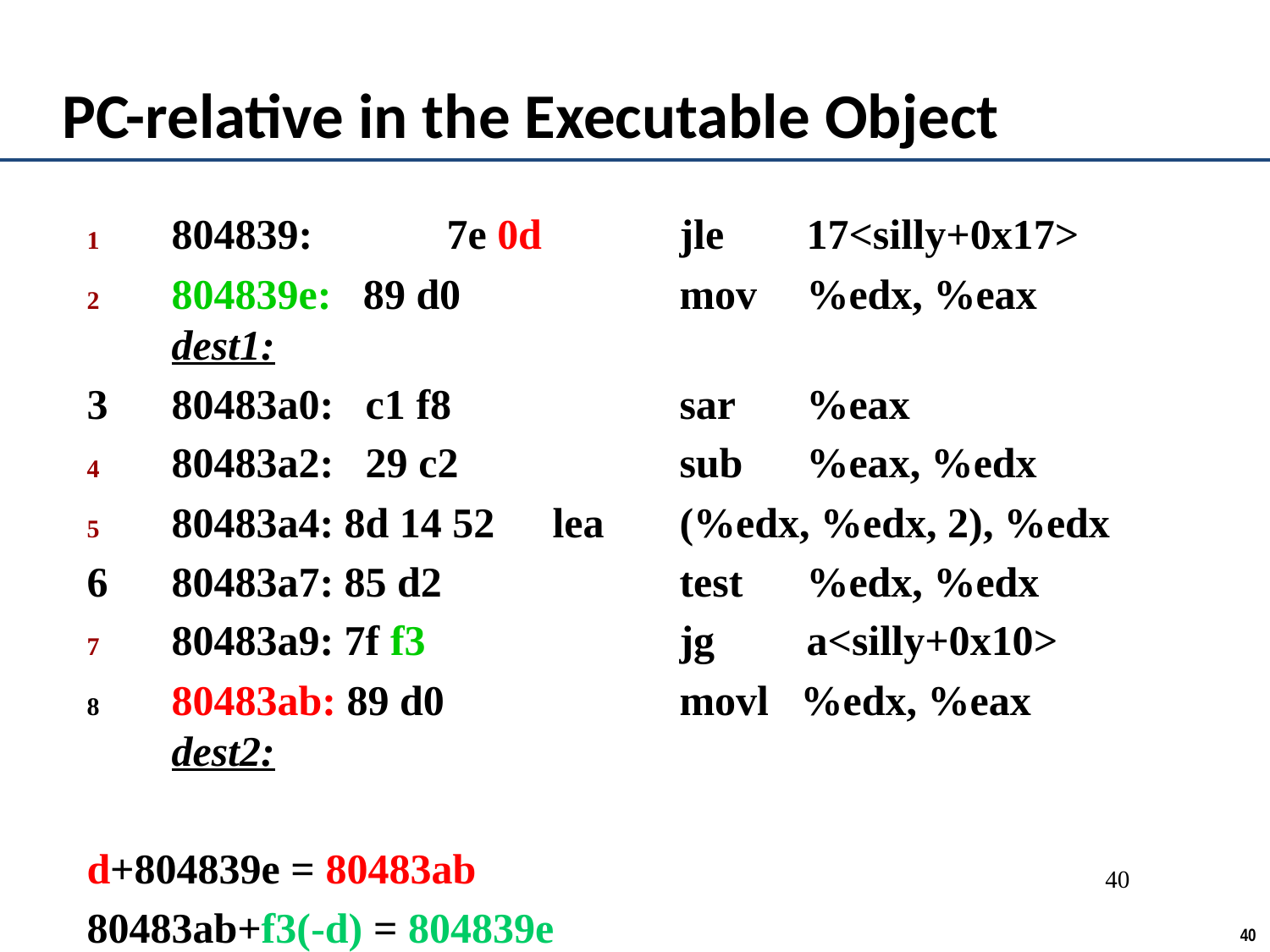

# PC-relative in the Executable Object
804839:	  7e 0d		jle	17<silly+0x17>
804839e:   89 d0		mov 	%edx, %eax       dest1:
3	80483a0:   c1 f8 		sar   	%eax
80483a2:   29 c2		sub   	%eax, %edx
80483a4: 8d 14 52	lea	(%edx, %edx, 2), %edx
6	80483a7: 85 d2		test   	%edx, %edx
80483a9: 7f f3		jg      	a<silly+0x10>
80483ab: 89 d0		movl   %edx, %eax	     dest2:

d+804839e = 80483ab
80483ab+f3(-d) = 804839e
40